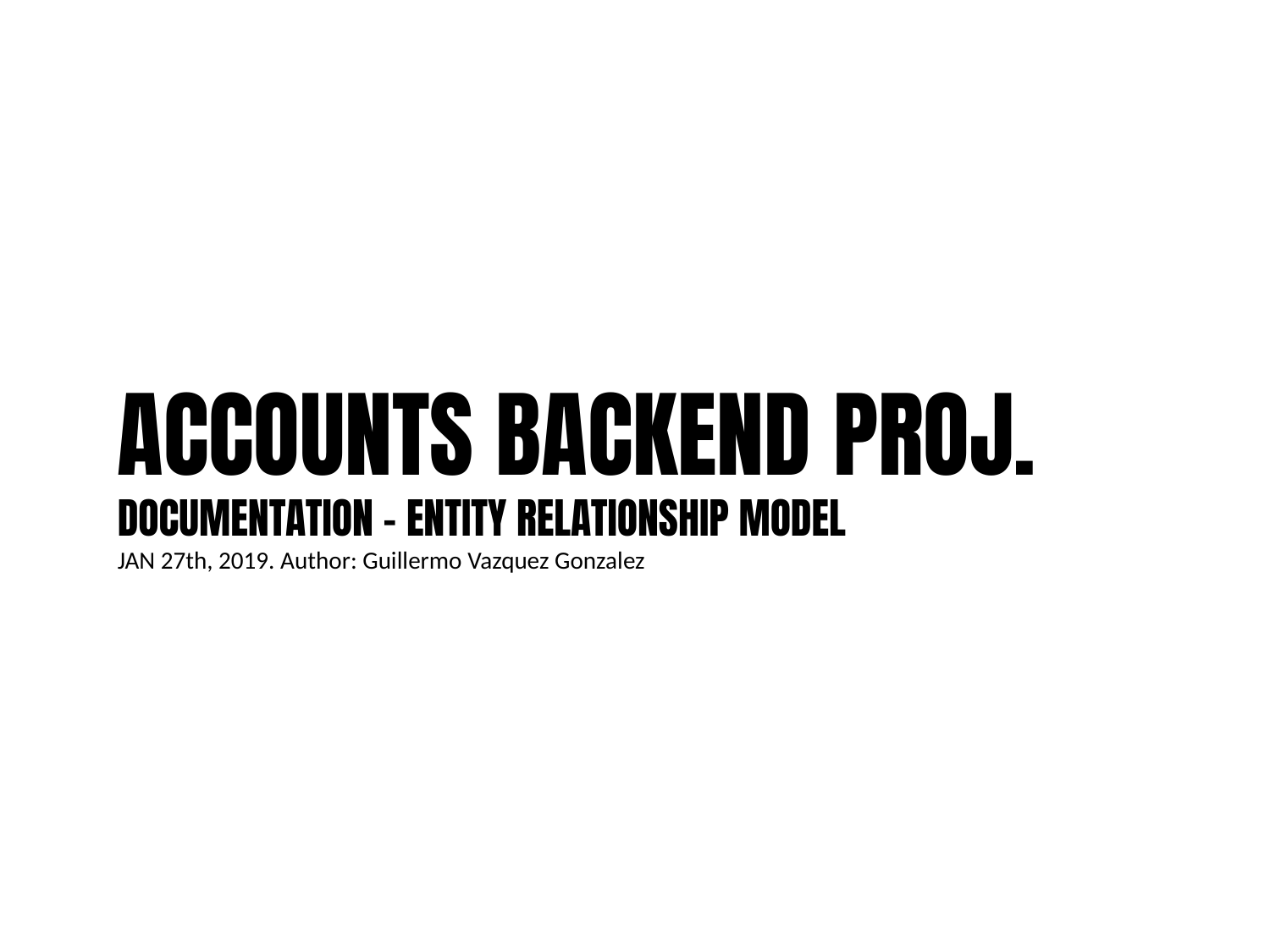

ACCOUNTS BACKEND PROJ.
DOCUMENTATION – ENTITY RELATIONSHIP MODEL
JAN 27th, 2019. Author: Guillermo Vazquez Gonzalez